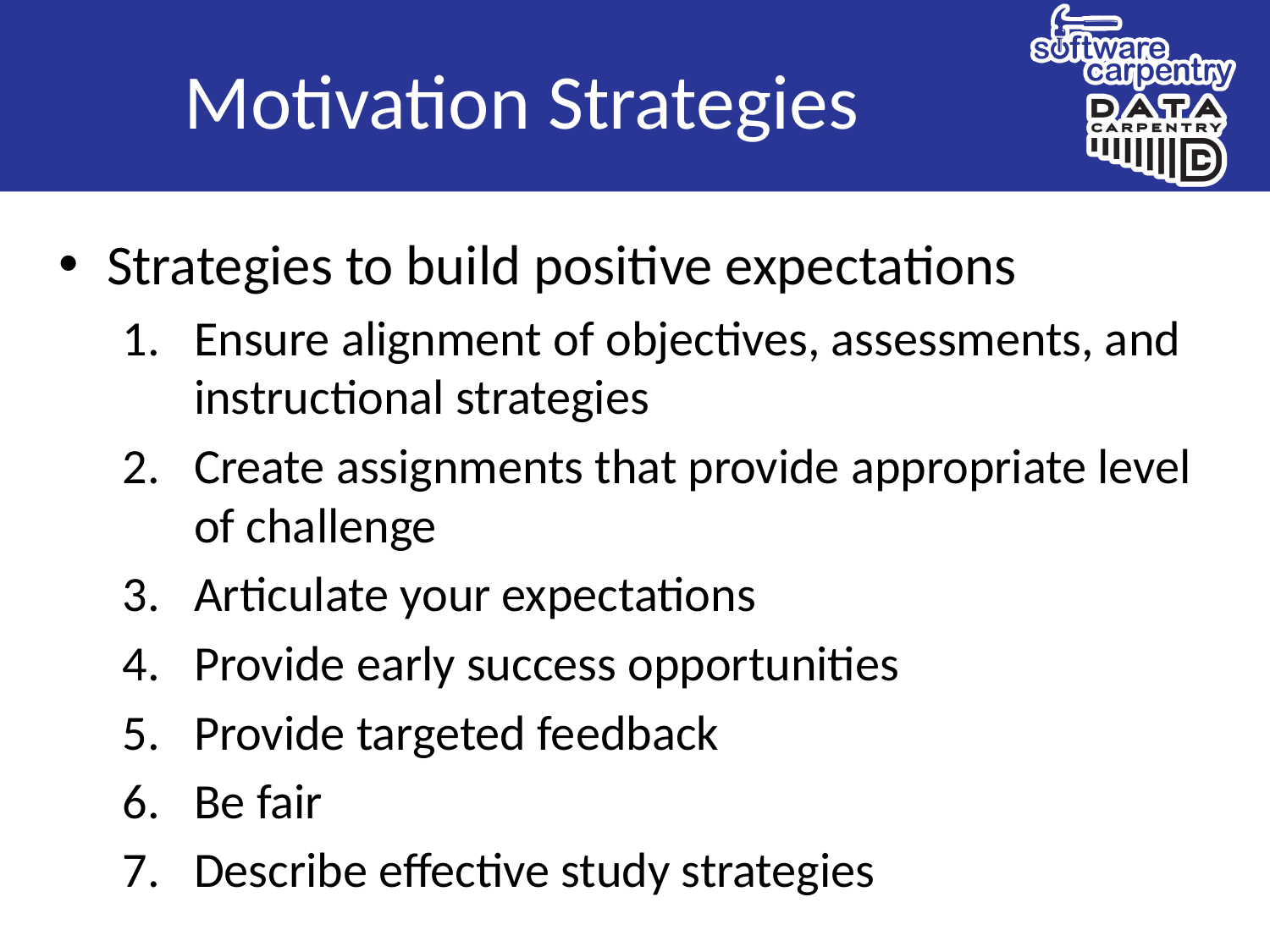

# Motivation Strategies
Strategies to build positive expectations
Ensure alignment of objectives, assessments, and instructional strategies
Create assignments that provide appropriate level of challenge
Articulate your expectations
Provide early success opportunities
Provide targeted feedback
Be fair
Describe effective study strategies